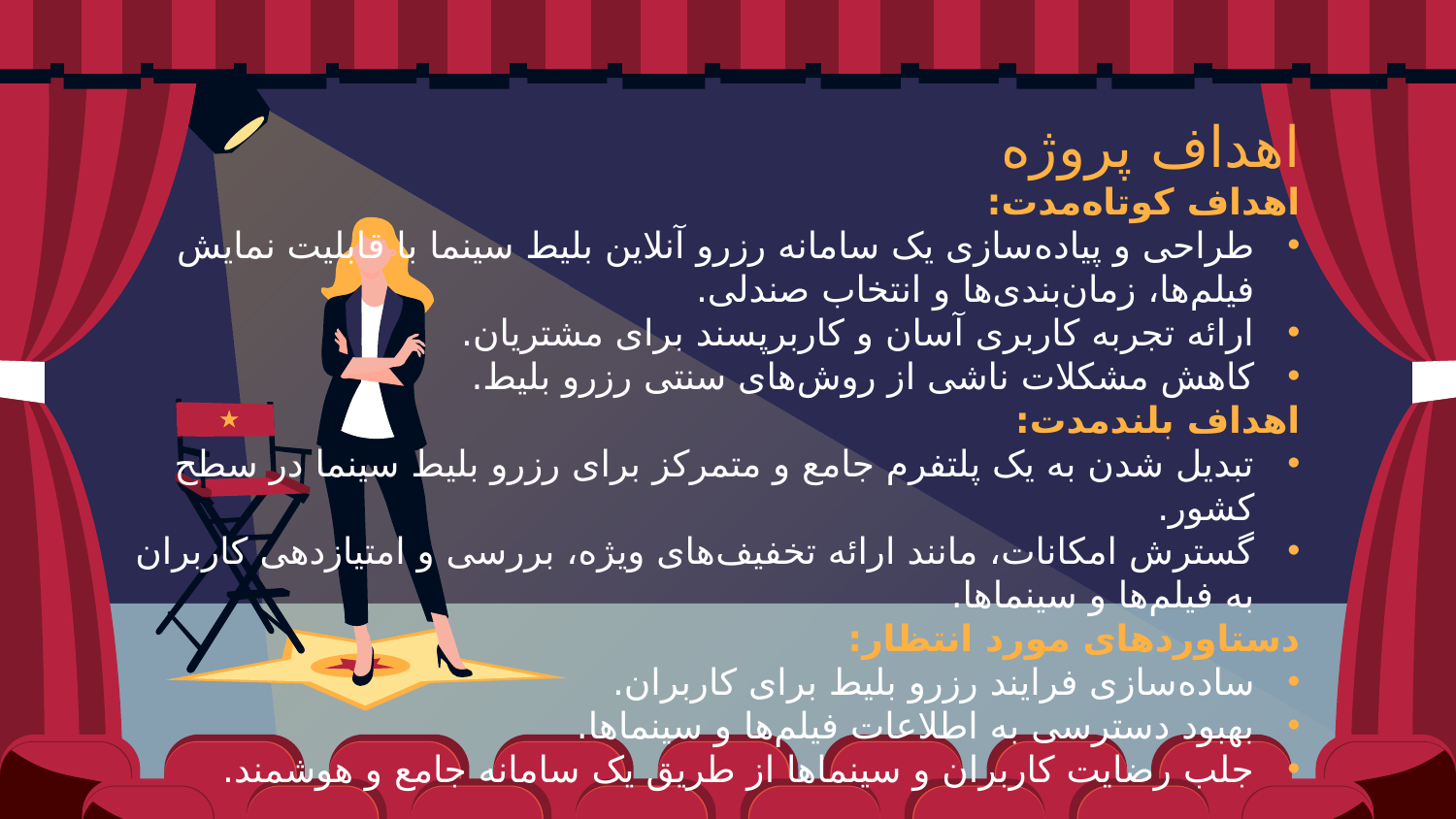

اهداف پروژه
اهداف کوتاه‌مدت:
طراحی و پیاده‌سازی یک سامانه رزرو آنلاین بلیط سینما با قابلیت نمایش فیلم‌ها، زمان‌بندی‌ها و انتخاب صندلی.
ارائه تجربه کاربری آسان و کاربرپسند برای مشتریان.
کاهش مشکلات ناشی از روش‌های سنتی رزرو بلیط.
اهداف بلندمدت:
تبدیل شدن به یک پلتفرم جامع و متمرکز برای رزرو بلیط سینما در سطح کشور.
گسترش امکانات، مانند ارائه تخفیف‌های ویژه، بررسی و امتیازدهی کاربران به فیلم‌ها و سینماها.
دستاوردهای مورد انتظار:
ساده‌سازی فرایند رزرو بلیط برای کاربران.
بهبود دسترسی به اطلاعات فیلم‌ها و سینماها.
جلب رضایت کاربران و سینماها از طریق یک سامانه جامع و هوشمند.